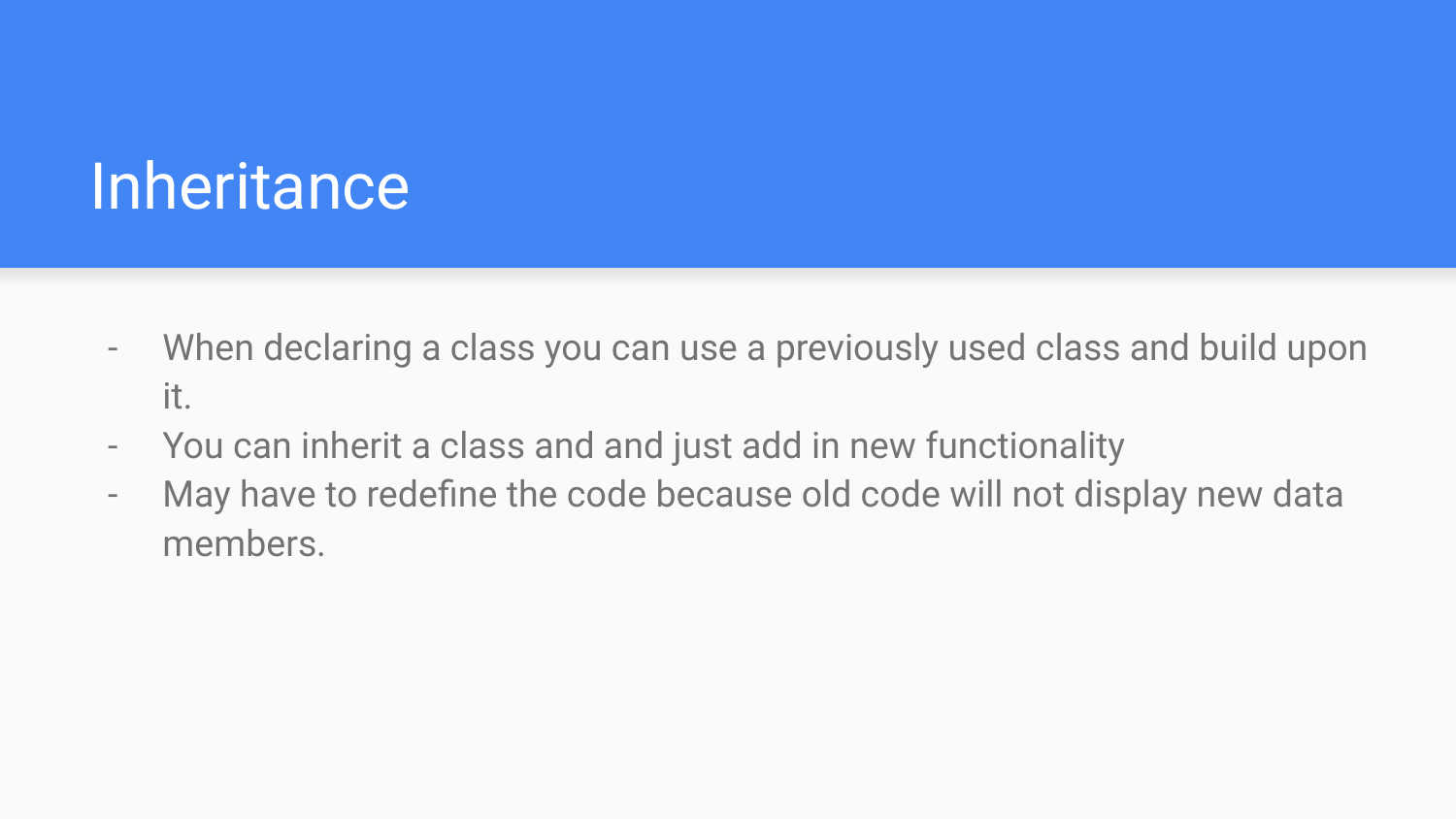

# Inheritance
When declaring a class you can use a previously used class and build upon it.
You can inherit a class and and just add in new functionality
May have to redefine the code because old code will not display new data members.